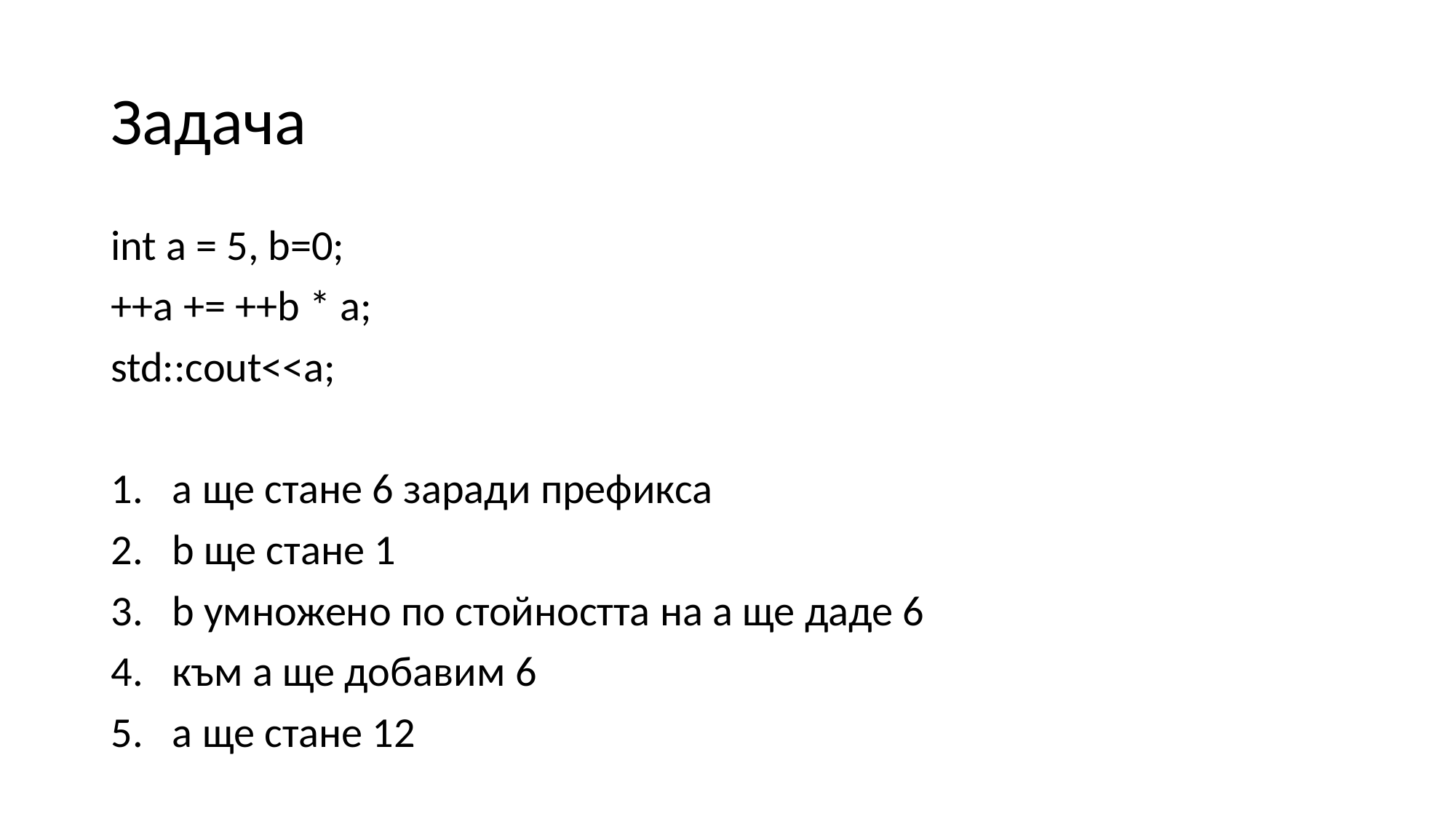

# Задача
int a = 5, b=0;
++a += ++b * a;
std::cout<<a;

а ще стане 6 заради префикса
b ще стане 1
b умножено по стойността на а ще даде 6
към а ще добавим 6
а ще стане 12